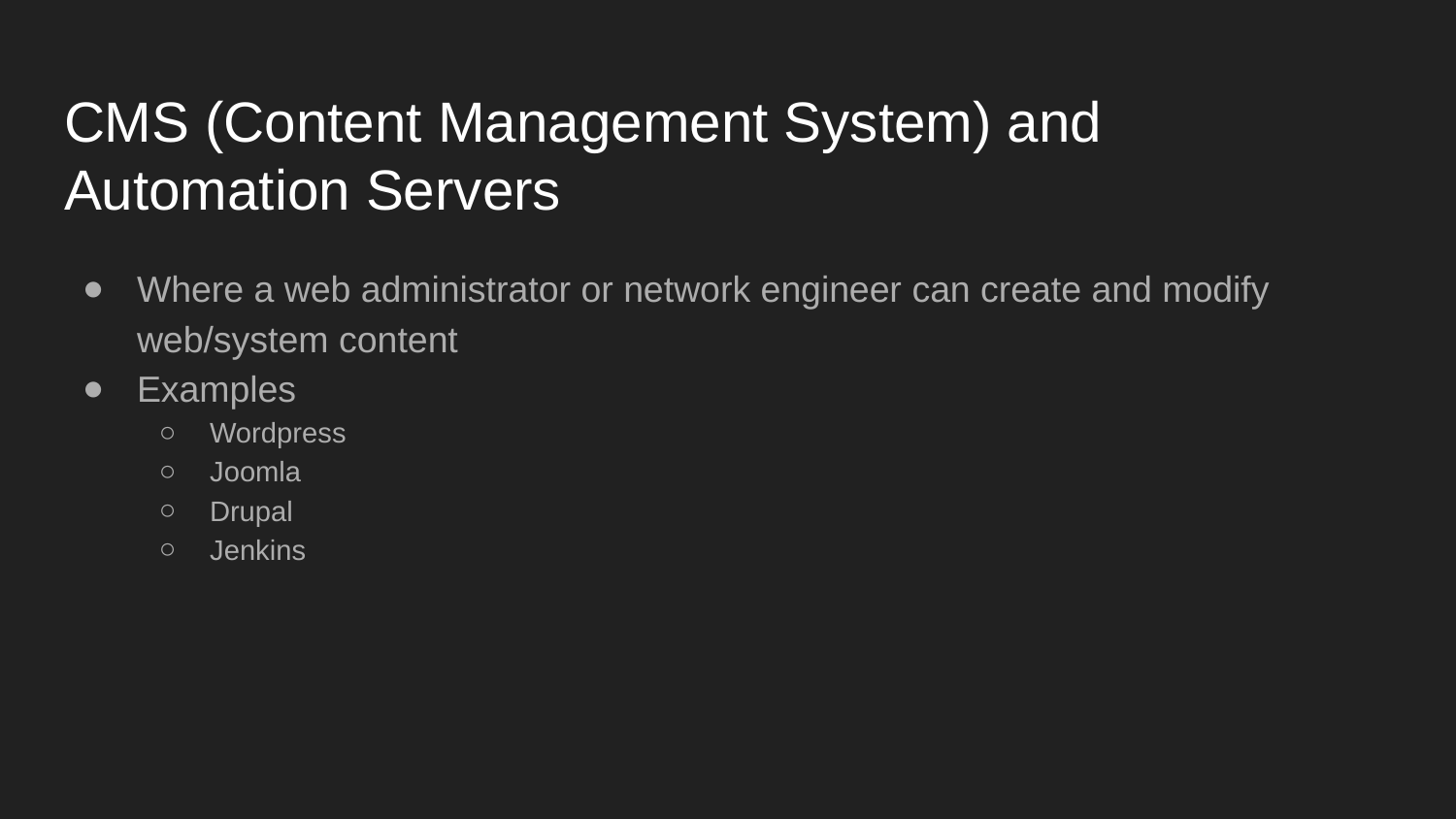

# CMS (Content Management System) and Automation Servers
Where a web administrator or network engineer can create and modify web/system content
Examples
Wordpress
Joomla
Drupal
Jenkins